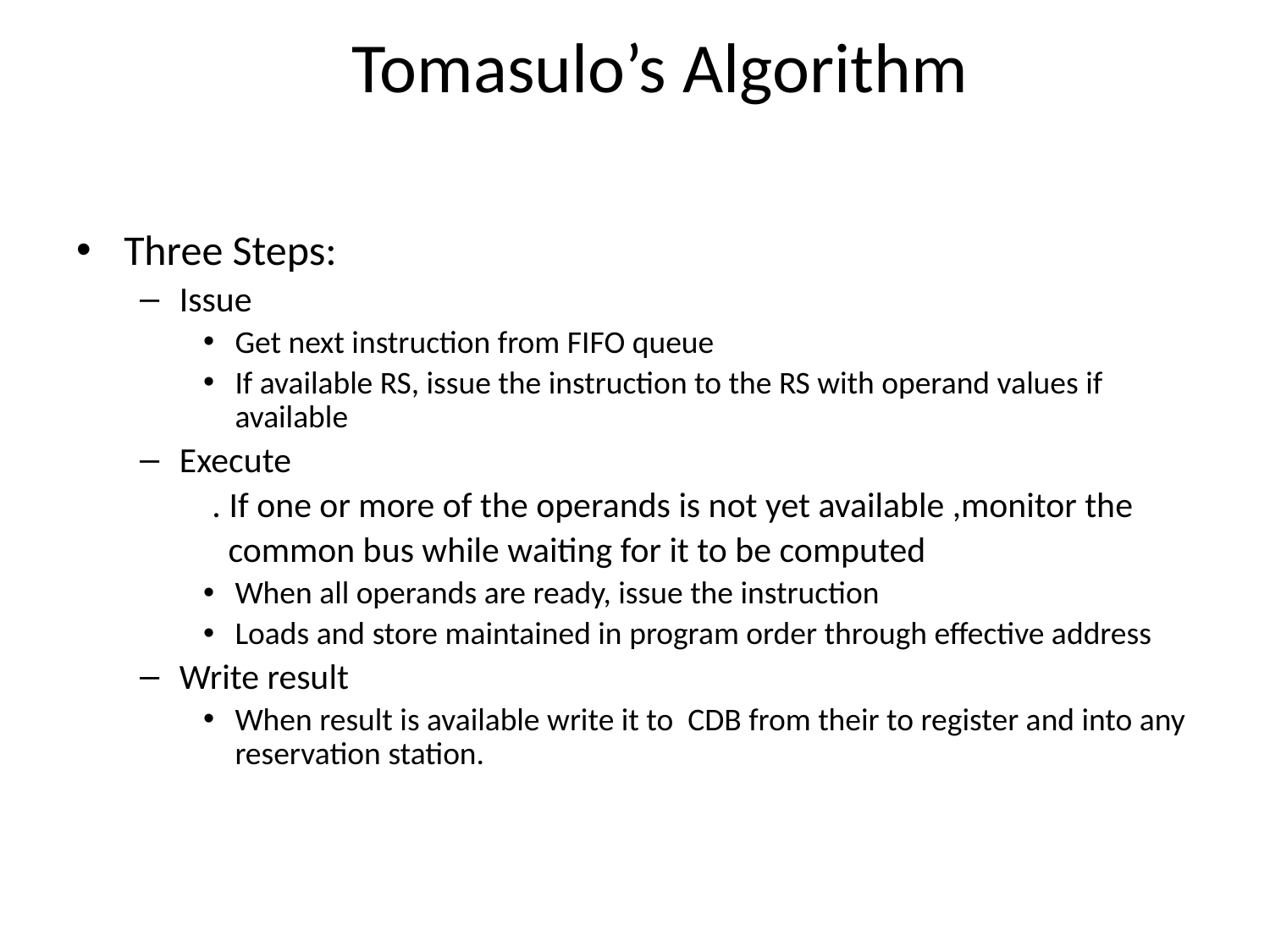

# Tomasulo’s Algorithm
Three Steps:
Issue
Get next instruction from FIFO queue
If available RS, issue the instruction to the RS with operand values if available
Execute
         . If one or more of the operands is not yet available ,monitor the
           common bus while waiting for it to be computed
When all operands are ready, issue the instruction
Loads and store maintained in program order through effective address
Write result
When result is available write it to  CDB from their to register and into any reservation station.